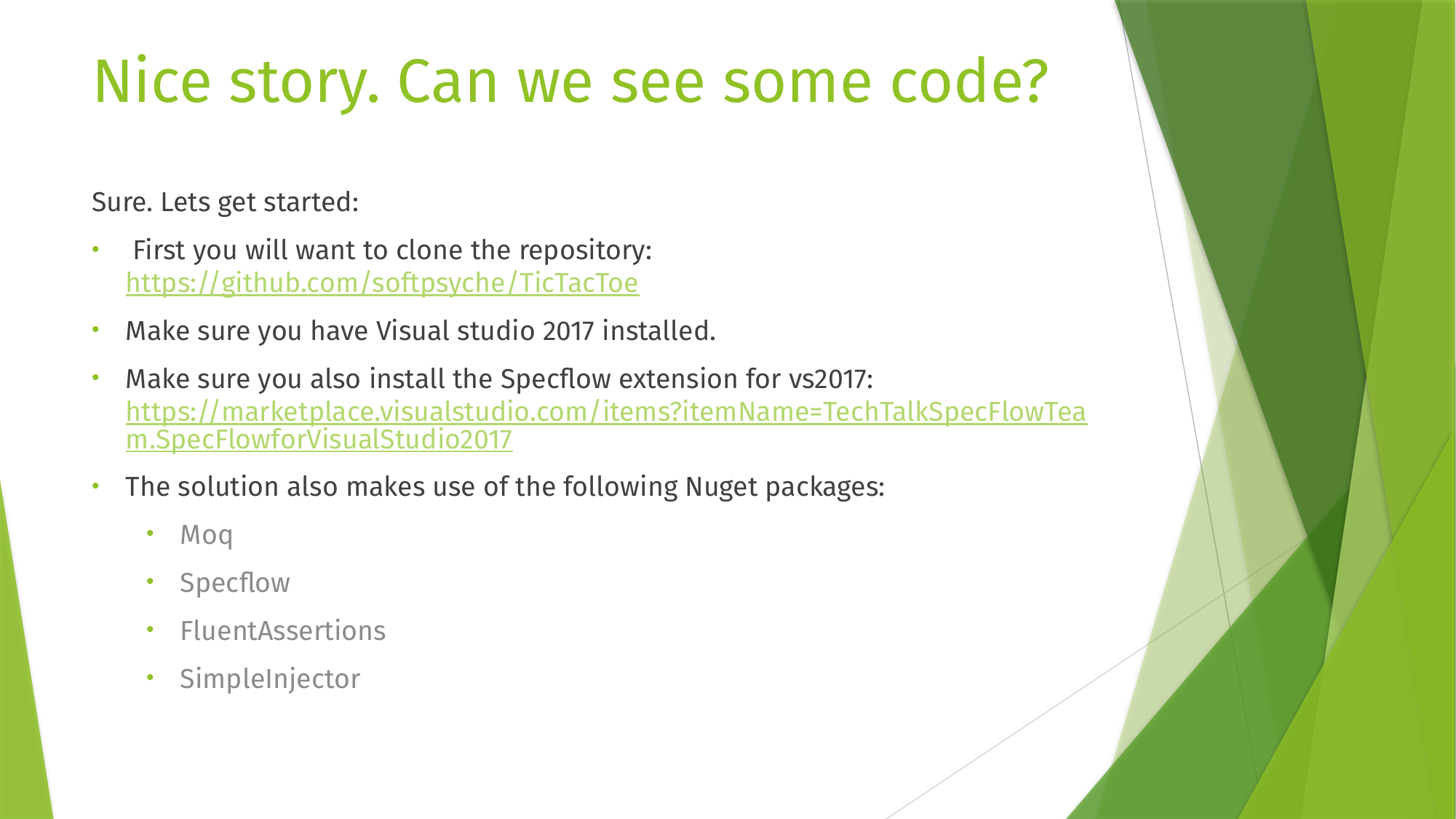

# Nice story. Can we see some code?
Sure. Lets get started:
 First you will want to clone the repository: https://github.com/softpsyche/TicTacToe
Make sure you have Visual studio 2017 installed.
Make sure you also install the Specflow extension for vs2017: https://marketplace.visualstudio.com/items?itemName=TechTalkSpecFlowTeam.SpecFlowforVisualStudio2017
The solution also makes use of the following Nuget packages:
Moq
Specflow
FluentAssertions
SimpleInjector